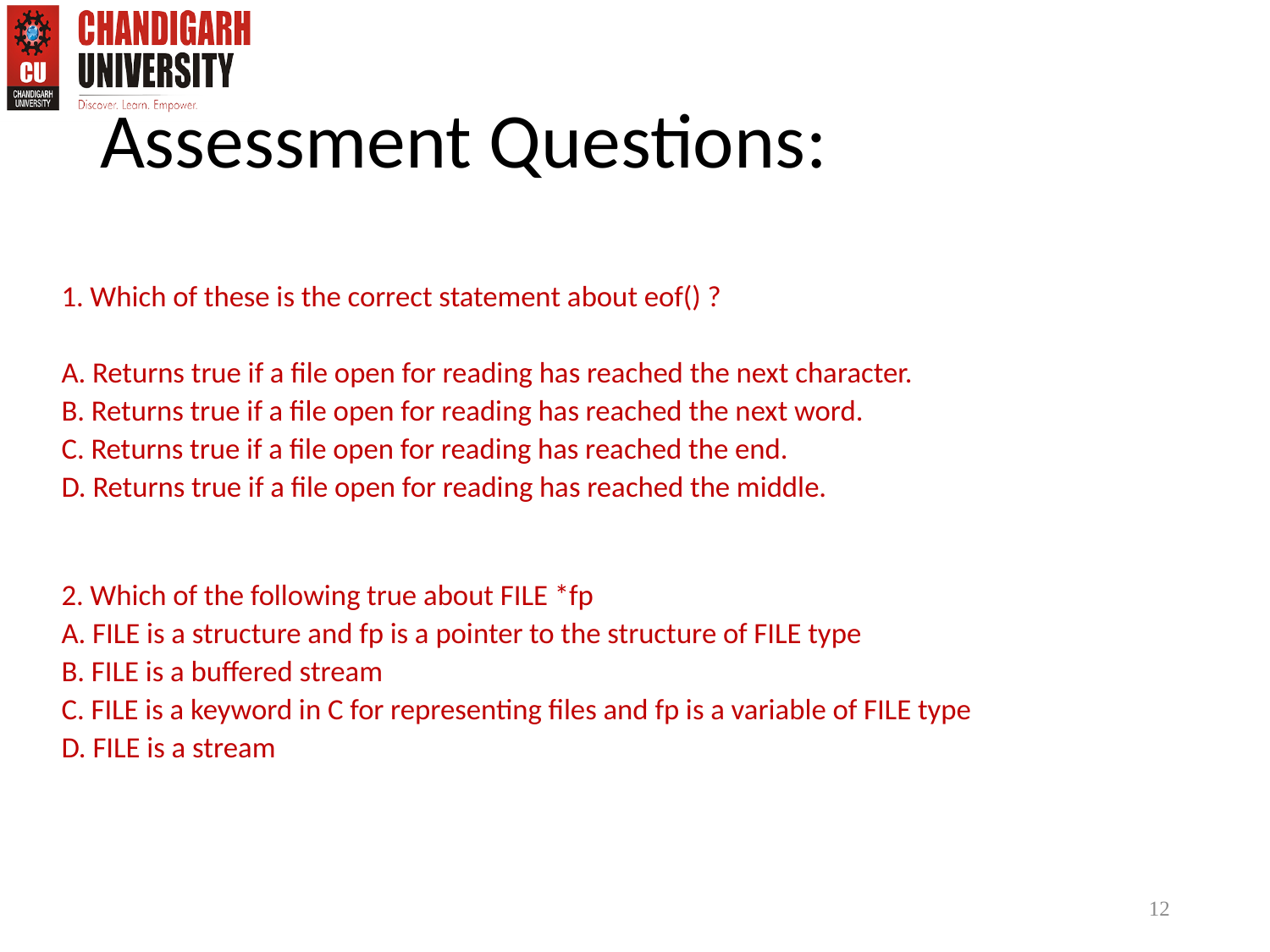

# Assessment Questions:
1. Which of these is the correct statement about eof() ?

A. Returns true if a file open for reading has reached the next character.
B. Returns true if a file open for reading has reached the next word.
C. Returns true if a file open for reading has reached the end.
D. Returns true if a file open for reading has reached the middle.

2. Which of the following true about FILE *fp
A. FILE is a structure and fp is a pointer to the structure of FILE type
B. FILE is a buffered stream
C. FILE is a keyword in C for representing files and fp is a variable of FILE type
D. FILE is a stream

12